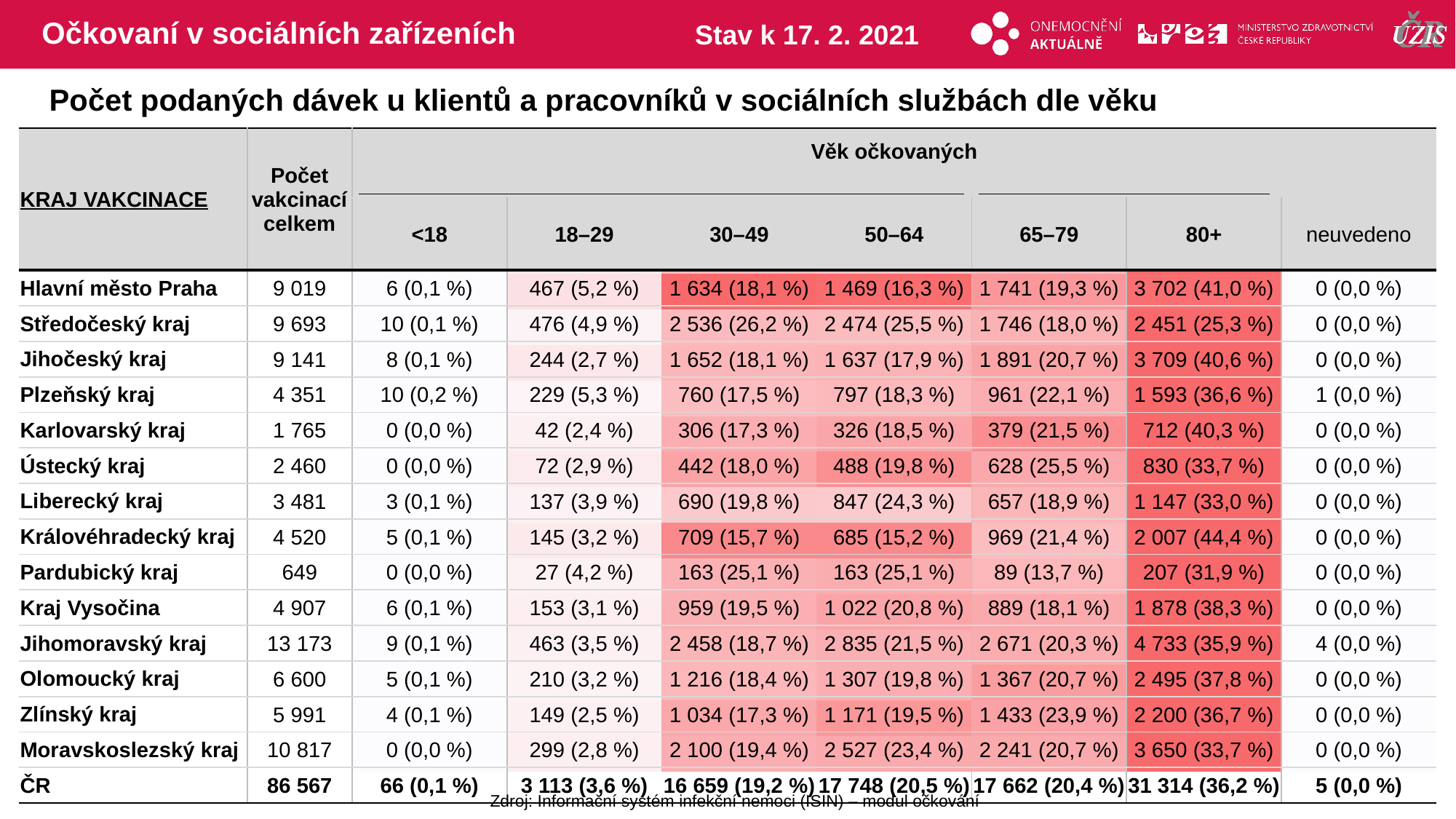

# Očkovaní v sociálních zařízeních
Stav k 17. 2. 2021
Počet podaných dávek u klientů a pracovníků v sociálních službách dle věku
| KRAJ VAKCINACE | Počet vakcinací celkem | Věk očkovaných |  |  |  |  |  |  |
| --- | --- | --- | --- | --- | --- | --- | --- | --- |
|  |  | <18 | 18–29 | 30–49 | 50–64 | 65–79 | 80+ | neuvedeno |
| Hlavní město Praha | 9 019 | 6 (0,1 %) | 467 (5,2 %) | 1 634 (18,1 %) | 1 469 (16,3 %) | 1 741 (19,3 %) | 3 702 (41,0 %) | 0 (0,0 %) |
| Středočeský kraj | 9 693 | 10 (0,1 %) | 476 (4,9 %) | 2 536 (26,2 %) | 2 474 (25,5 %) | 1 746 (18,0 %) | 2 451 (25,3 %) | 0 (0,0 %) |
| Jihočeský kraj | 9 141 | 8 (0,1 %) | 244 (2,7 %) | 1 652 (18,1 %) | 1 637 (17,9 %) | 1 891 (20,7 %) | 3 709 (40,6 %) | 0 (0,0 %) |
| Plzeňský kraj | 4 351 | 10 (0,2 %) | 229 (5,3 %) | 760 (17,5 %) | 797 (18,3 %) | 961 (22,1 %) | 1 593 (36,6 %) | 1 (0,0 %) |
| Karlovarský kraj | 1 765 | 0 (0,0 %) | 42 (2,4 %) | 306 (17,3 %) | 326 (18,5 %) | 379 (21,5 %) | 712 (40,3 %) | 0 (0,0 %) |
| Ústecký kraj | 2 460 | 0 (0,0 %) | 72 (2,9 %) | 442 (18,0 %) | 488 (19,8 %) | 628 (25,5 %) | 830 (33,7 %) | 0 (0,0 %) |
| Liberecký kraj | 3 481 | 3 (0,1 %) | 137 (3,9 %) | 690 (19,8 %) | 847 (24,3 %) | 657 (18,9 %) | 1 147 (33,0 %) | 0 (0,0 %) |
| Královéhradecký kraj | 4 520 | 5 (0,1 %) | 145 (3,2 %) | 709 (15,7 %) | 685 (15,2 %) | 969 (21,4 %) | 2 007 (44,4 %) | 0 (0,0 %) |
| Pardubický kraj | 649 | 0 (0,0 %) | 27 (4,2 %) | 163 (25,1 %) | 163 (25,1 %) | 89 (13,7 %) | 207 (31,9 %) | 0 (0,0 %) |
| Kraj Vysočina | 4 907 | 6 (0,1 %) | 153 (3,1 %) | 959 (19,5 %) | 1 022 (20,8 %) | 889 (18,1 %) | 1 878 (38,3 %) | 0 (0,0 %) |
| Jihomoravský kraj | 13 173 | 9 (0,1 %) | 463 (3,5 %) | 2 458 (18,7 %) | 2 835 (21,5 %) | 2 671 (20,3 %) | 4 733 (35,9 %) | 4 (0,0 %) |
| Olomoucký kraj | 6 600 | 5 (0,1 %) | 210 (3,2 %) | 1 216 (18,4 %) | 1 307 (19,8 %) | 1 367 (20,7 %) | 2 495 (37,8 %) | 0 (0,0 %) |
| Zlínský kraj | 5 991 | 4 (0,1 %) | 149 (2,5 %) | 1 034 (17,3 %) | 1 171 (19,5 %) | 1 433 (23,9 %) | 2 200 (36,7 %) | 0 (0,0 %) |
| Moravskoslezský kraj | 10 817 | 0 (0,0 %) | 299 (2,8 %) | 2 100 (19,4 %) | 2 527 (23,4 %) | 2 241 (20,7 %) | 3 650 (33,7 %) | 0 (0,0 %) |
| ČR | 86 567 | 66 (0,1 %) | 3 113 (3,6 %) | 16 659 (19,2 %) | 17 748 (20,5 %) | 17 662 (20,4 %) | 31 314 (36,2 %) | 5 (0,0 %) |
|  |  |  |
| --- | --- | --- |
|  |  |  |  |  |  |  |
| --- | --- | --- | --- | --- | --- | --- |
|  |  |  |  |  |  |  |
|  |  |  |  |  |  |  |
|  |  |  |  |  |  |  |
|  |  |  |  |  |  |  |
|  |  |  |  |  |  |  |
|  |  |  |  |  |  |  |
|  |  |  |  |  |  |  |
|  |  |  |  |  |  |  |
|  |  |  |  |  |  |  |
|  |  |  |  |  |  |  |
|  |  |  |  |  |  |  |
|  |  |  |  |  |  |  |
|  |  |  |  |  |  |  |
|  |  |  |  |  |  |  |
Zdroj: Informační systém infekční nemoci (ISIN) – modul očkování